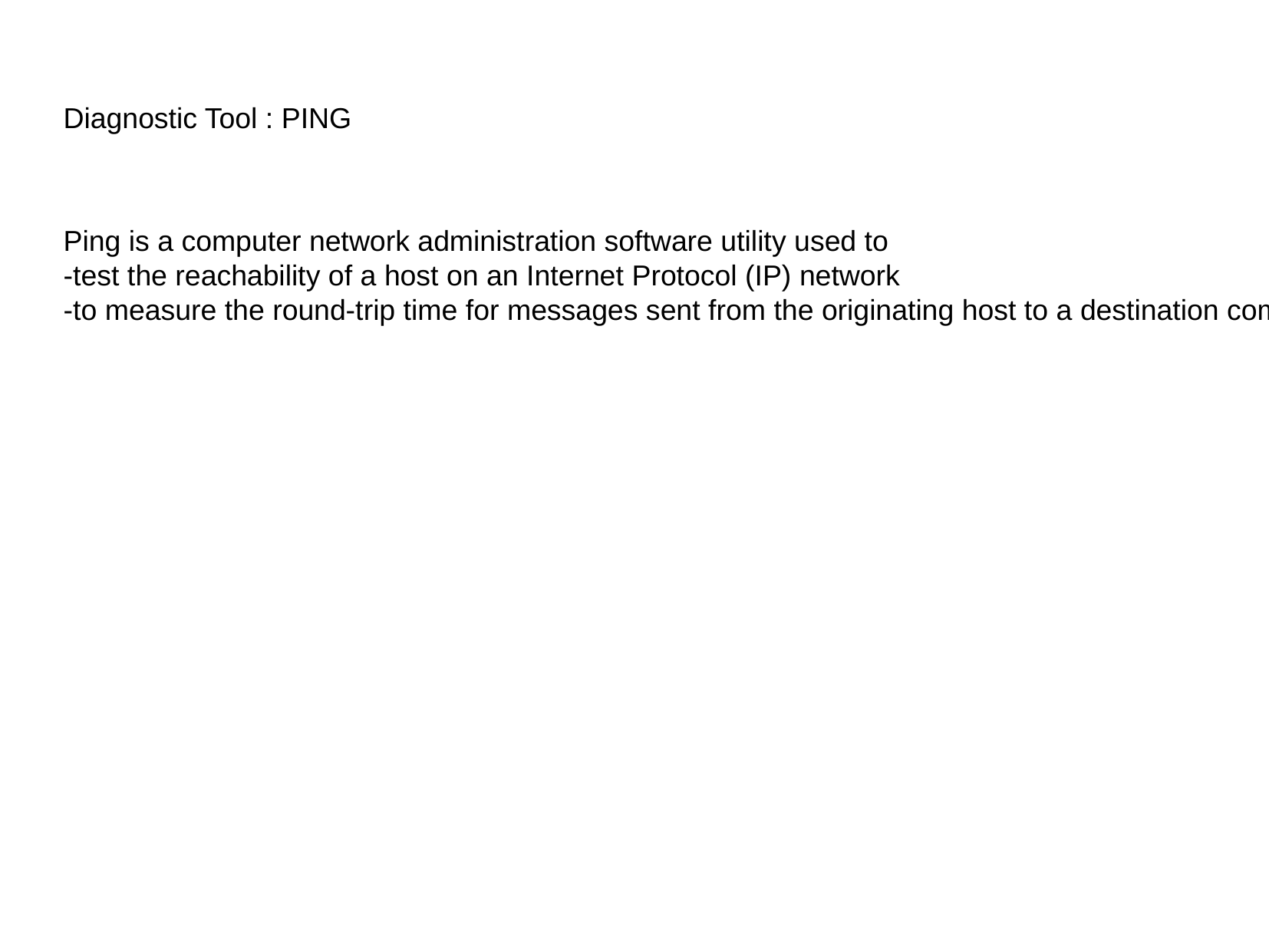

Diagnostic Tool : PING
Ping is a computer network administration software utility used to
-test the reachability of a host on an Internet Protocol (IP) network
-to measure the round-trip time for messages sent from the originating host to a destination computer and back.